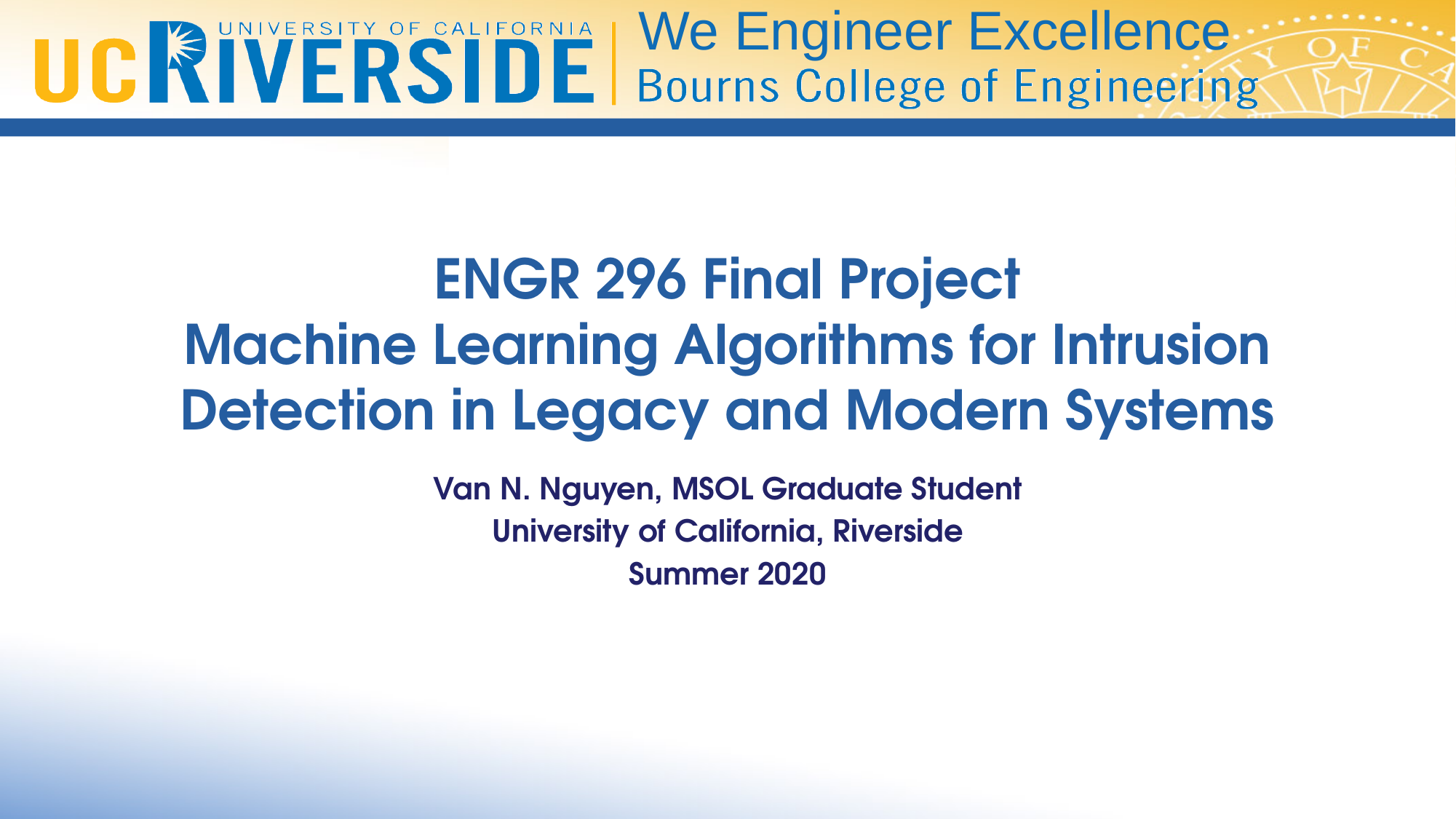

# ENGR 296 Final Project Machine Learning Algorithms for Intrusion Detection in Legacy and Modern Systems
Van N. Nguyen, MSOL Graduate Student
University of California, Riverside
Summer 2020